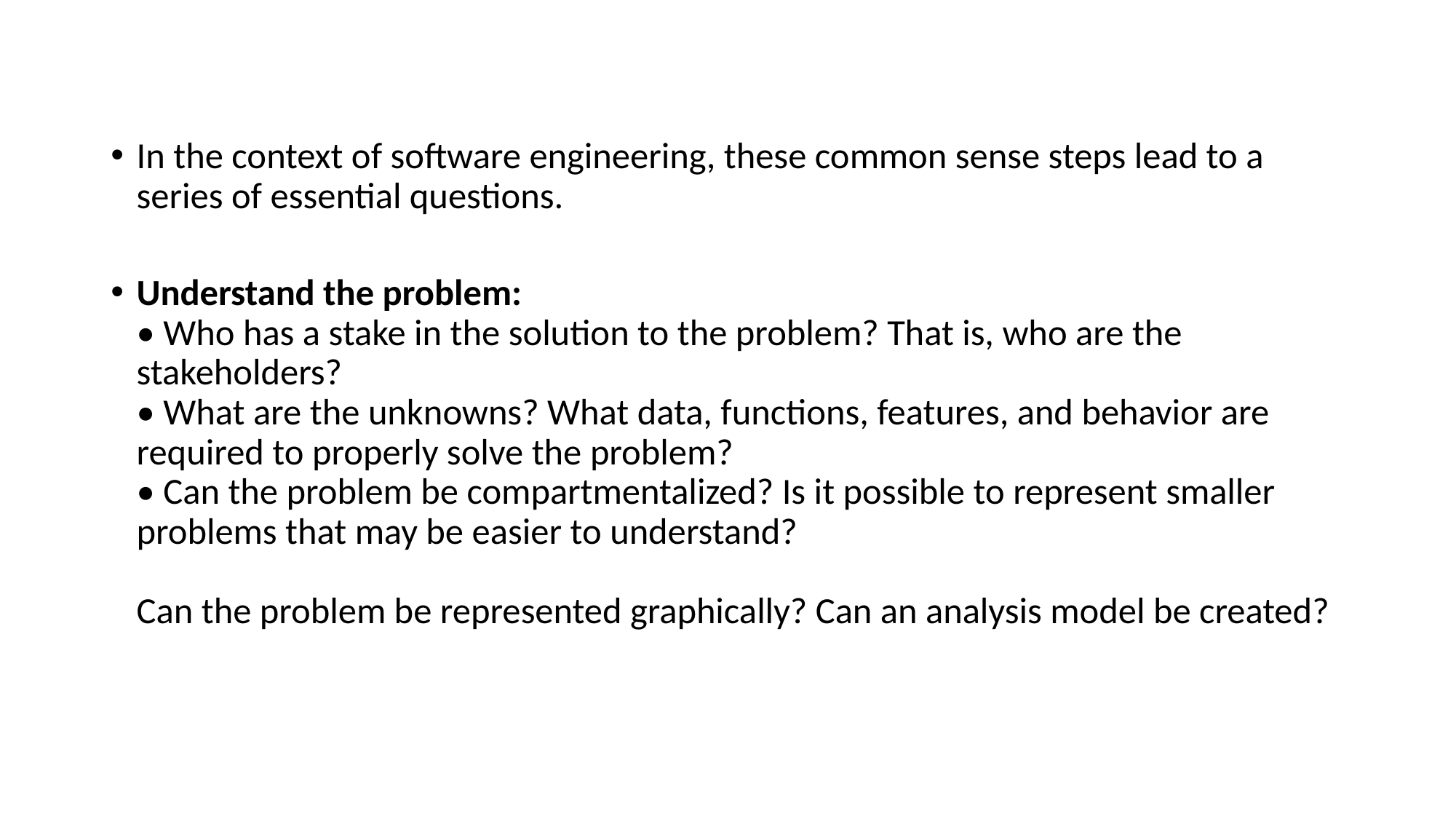

In the context of software engineering, these common sense steps lead to a series of essential questions.
Understand the problem:
• Who has a stake in the solution to the problem? That is, who are the stakeholders?
• What are the unknowns? What data, functions, features, and behavior are required to properly solve the problem?
• Can the problem be compartmentalized? Is it possible to represent smaller problems that may be easier to understand?
Can the problem be represented graphically? Can an analysis model be created?